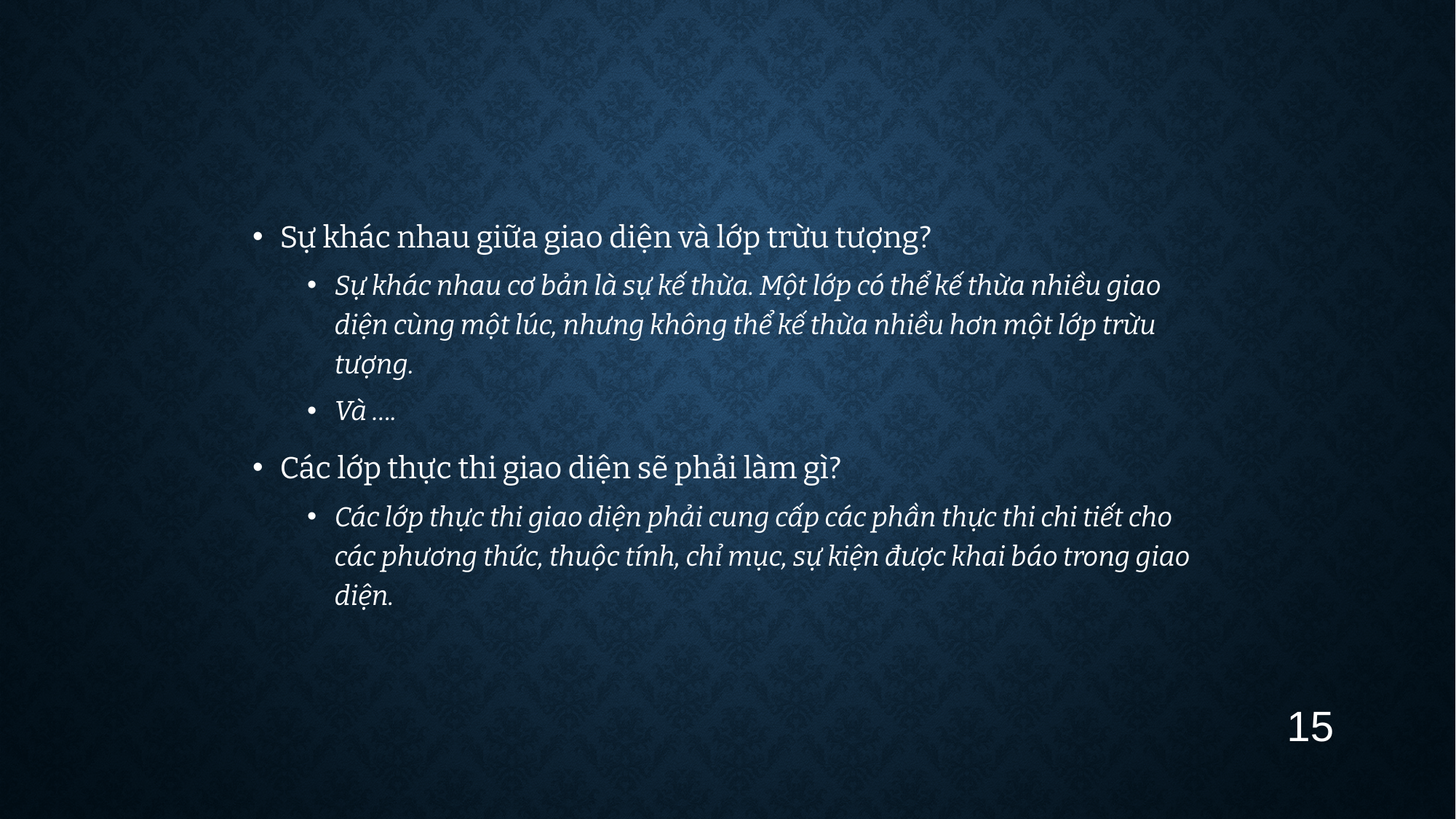

Sự khác nhau giữa giao diện và lớp trừu tượng?
Sự khác nhau cơ bản là sự kế thừa. Một lớp có thể kế thừa nhiều giao diện cùng một lúc, nhưng không thể kế thừa nhiều hơn một lớp trừu tượng.
Và ….
Các lớp thực thi giao diện sẽ phải làm gì?
Các lớp thực thi giao diện phải cung cấp các phần thực thi chi tiết cho các phương thức, thuộc tính, chỉ mục, sự kiện được khai báo trong giao diện.

15